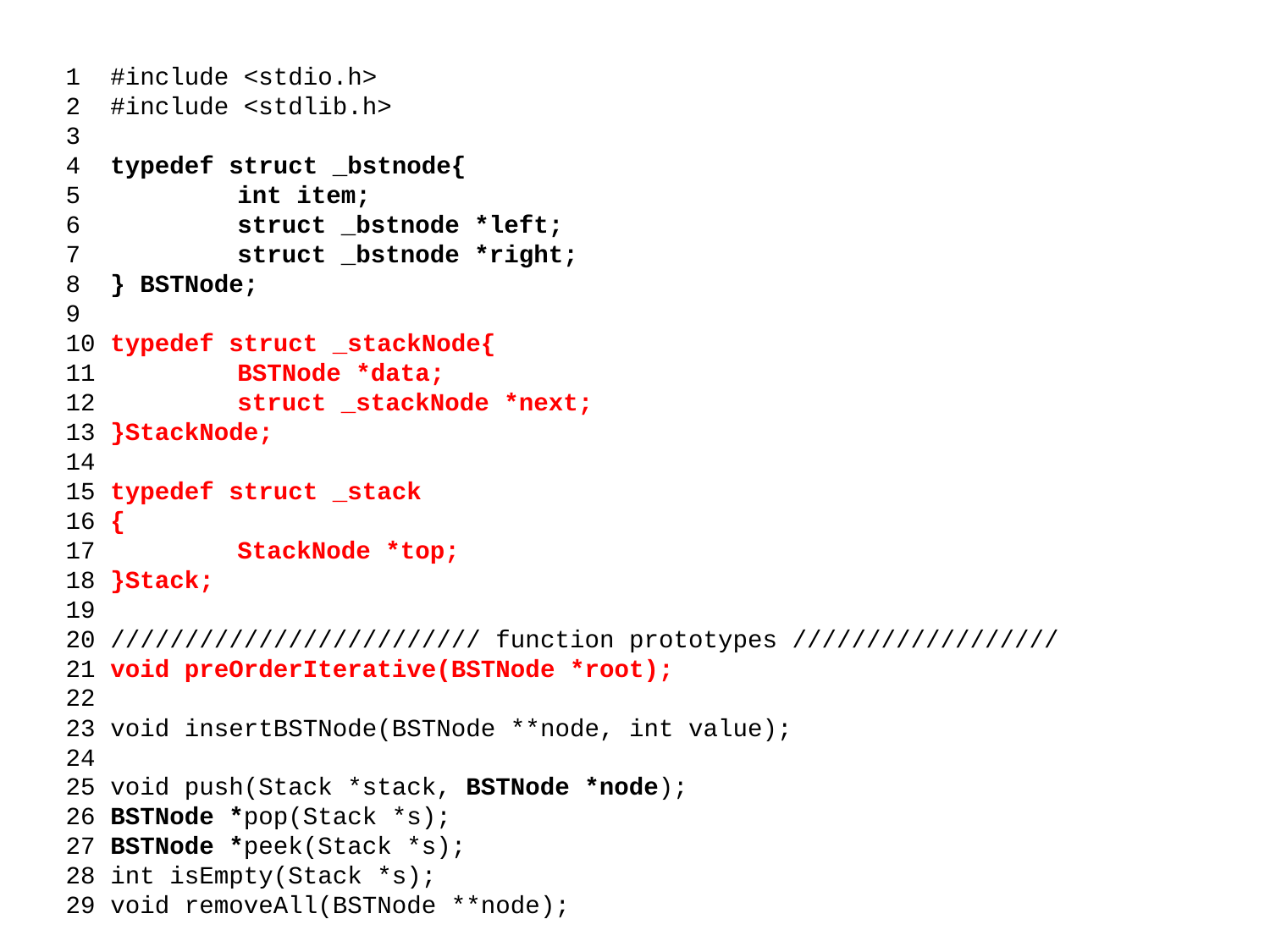

# Question 1 - solution
1
2
3
4
5
6
7
8
9
10
11
12
13
14
15
16
17
18
19
20
21
22
23
24
25
26
27
28
29

#include <stdio.h>
#include <stdlib.h>

typedef struct _bstnode{
	int item;
	struct _bstnode *left;
	struct _bstnode *right;
} BSTNode;

typedef struct _stackNode{
	BSTNode *data;
	struct _stackNode *next;
}StackNode;

typedef struct _stack
{
	StackNode *top;
}Stack;

///////////////////////// function prototypes //////////////////
void preOrderIterative(BSTNode *root);

void insertBSTNode(BSTNode **node, int value);

void push(Stack *stack, BSTNode *node);
BSTNode *pop(Stack *s);
BSTNode *peek(Stack *s);
int isEmpty(Stack *s);
void removeAll(BSTNode **node);